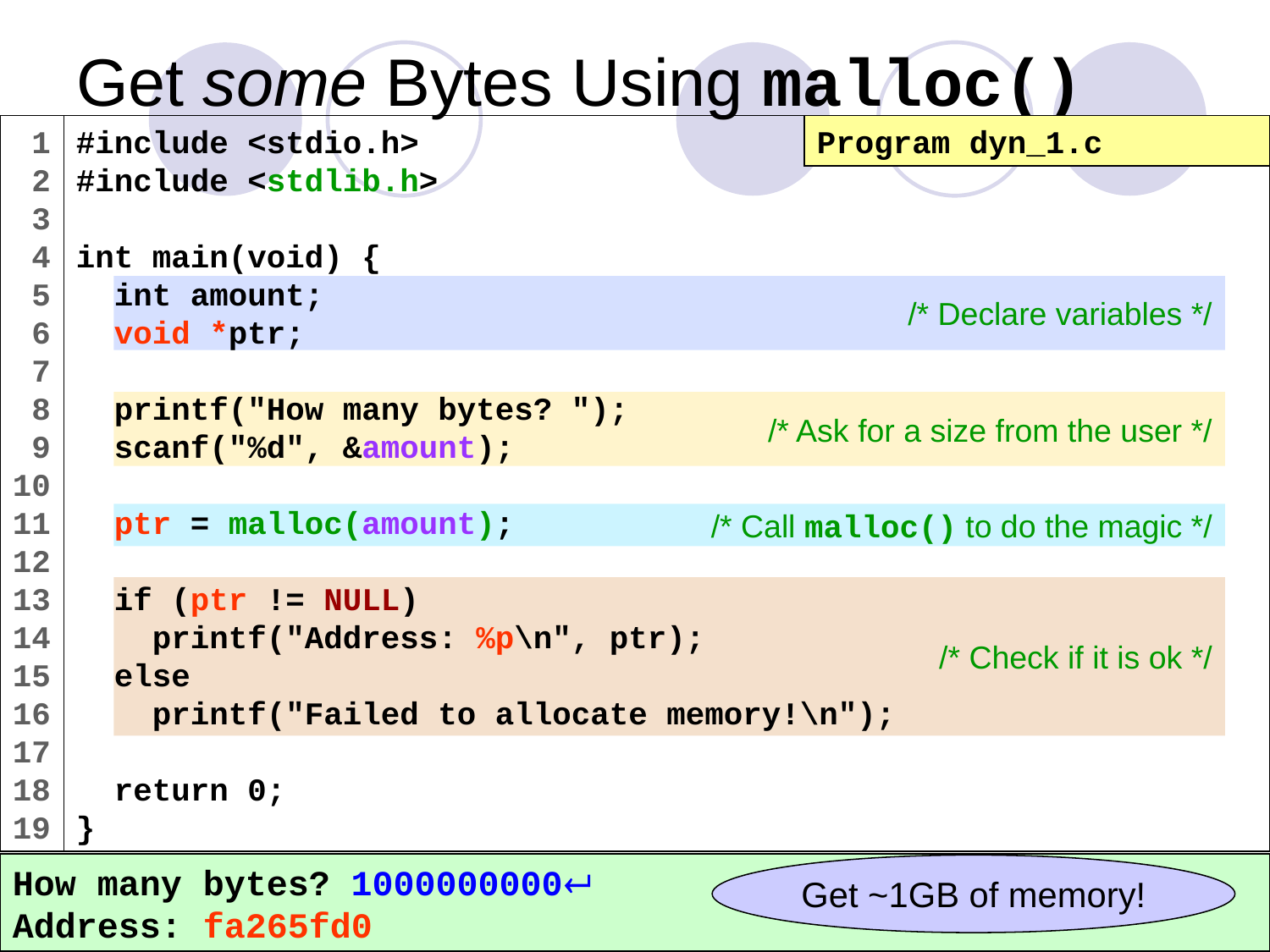

# Get some Bytes Using malloc()
 1
 2
 3
 4
 5
 6
 7
 8
 9
10
11
12
13
14
15
16
17
18
19
#include <stdio.h>
#include <stdlib.h>

int main(void) {
  int amount;
  void *ptr;

  printf("How many bytes? ");
  scanf("%d", &amount);

  ptr = malloc(amount);

  if (ptr != NULL)
    printf("Address: %p\n", ptr);
  else
    printf("Failed to allocate memory!\n");

  return 0;
}
Program dyn_1.c
/* Declare variables */
/* Ask for a size from the user */
/* Call malloc() to do the magic */
/* Check if it is ok */
How many bytes? 1000000000↵
Address: fa265fd0
Get ~1GB of memory!
4